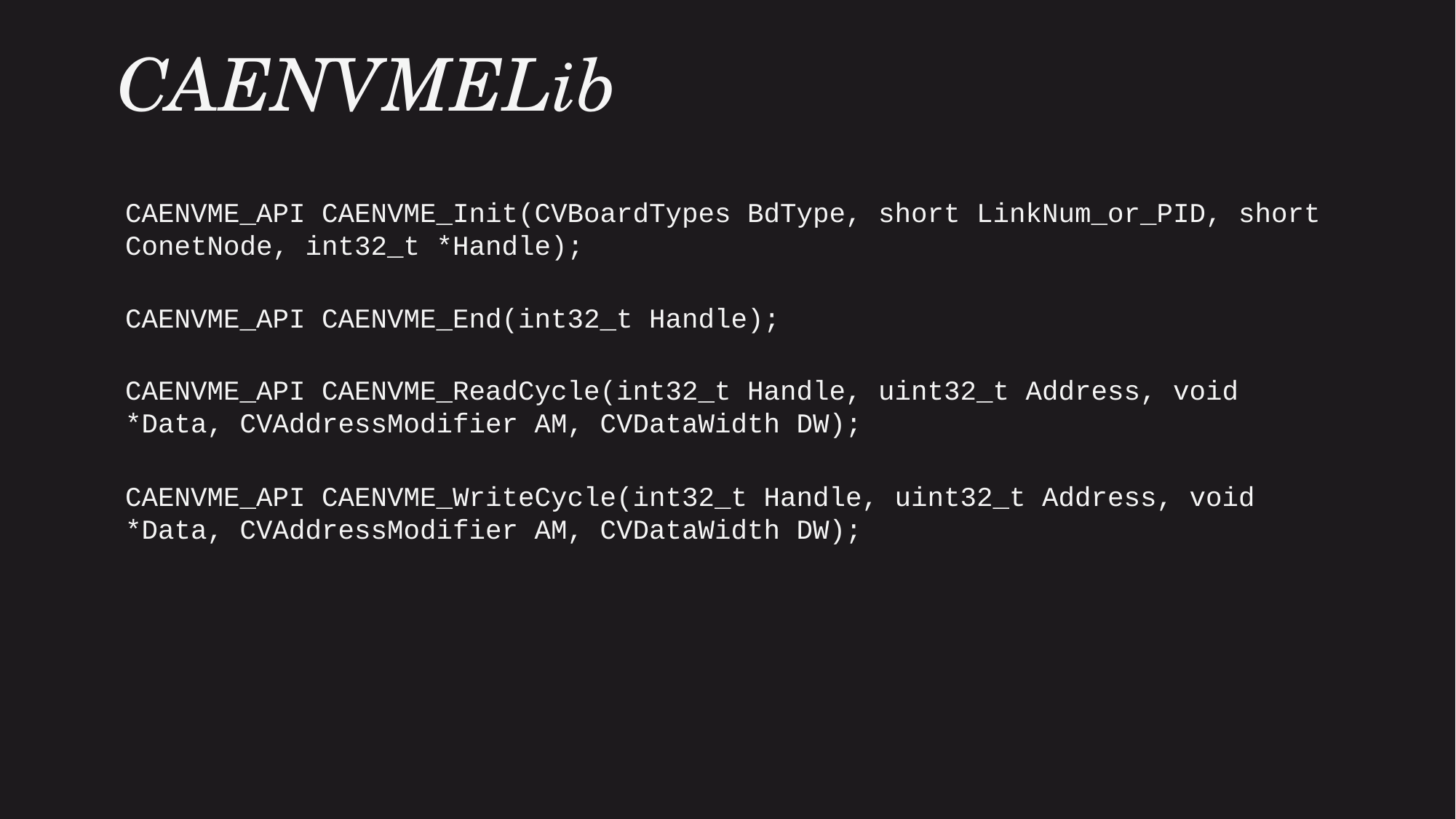

# CAENVMELib
CAENVME_API CAENVME_Init(CVBoardTypes BdType, short LinkNum_or_PID, short ConetNode, int32_t *Handle);
CAENVME_API CAENVME_End(int32_t Handle);
CAENVME_API CAENVME_ReadCycle(int32_t Handle, uint32_t Address, void *Data, CVAddressModifier AM, CVDataWidth DW);
CAENVME_API CAENVME_WriteCycle(int32_t Handle, uint32_t Address, void *Data, CVAddressModifier AM, CVDataWidth DW);